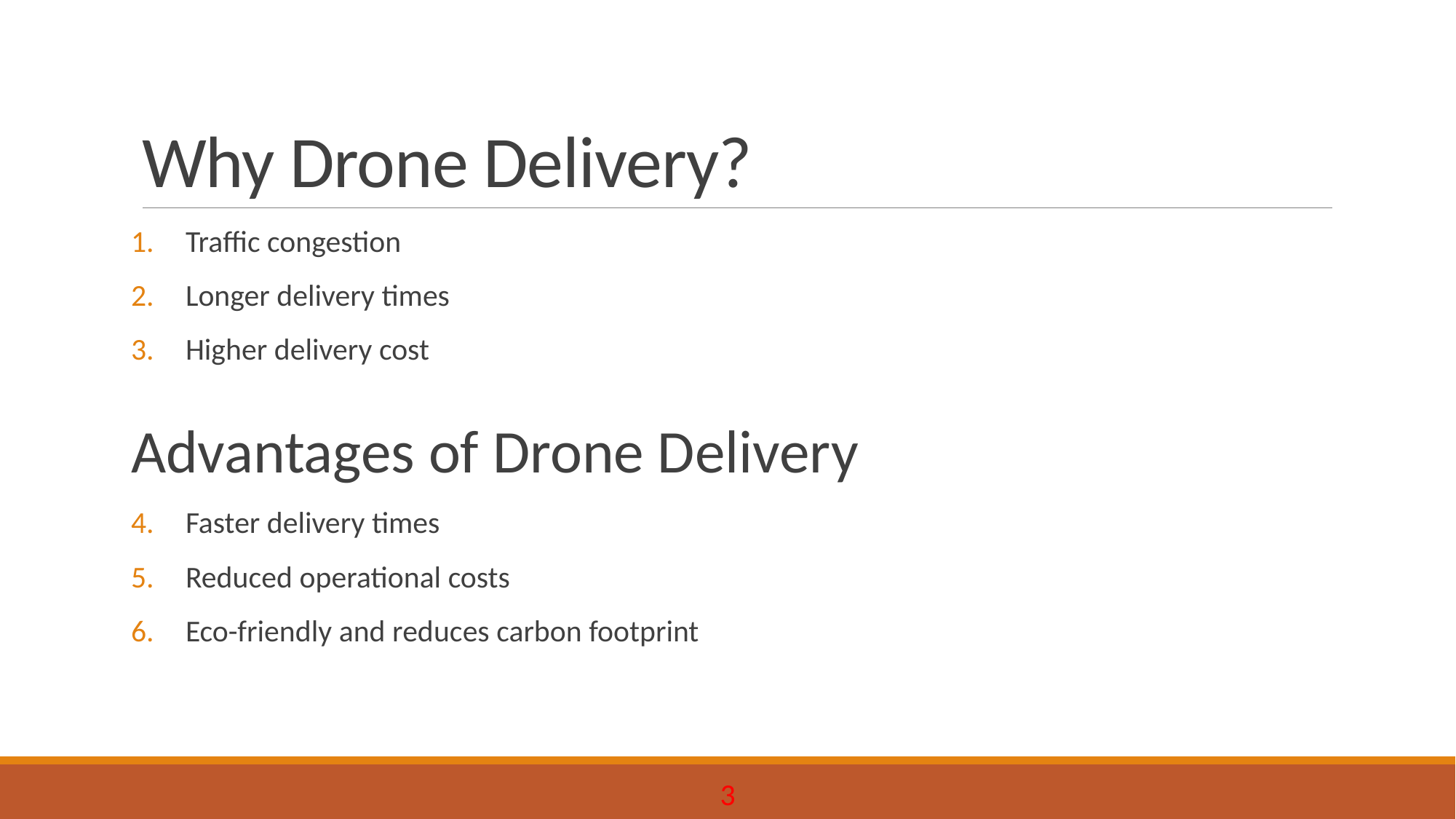

# Why Drone Delivery?
Traffic congestion
Longer delivery times
Higher delivery cost
Advantages of Drone Delivery
Faster delivery times
Reduced operational costs
Eco-friendly and reduces carbon footprint
3